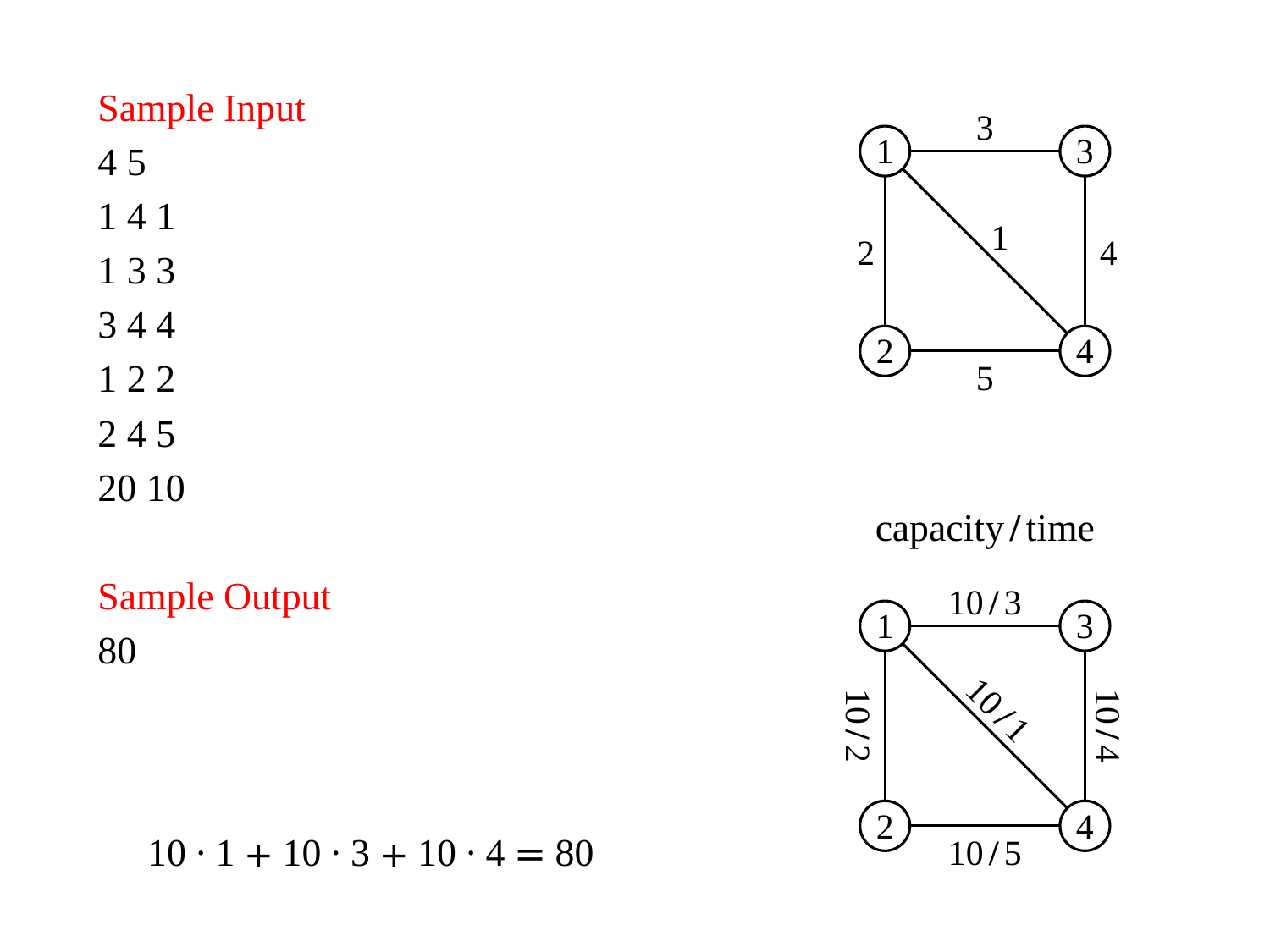

Sample Input
4 5
1 4 1
1 3 3
3 4 4
1 2 2
2 4 5
20 10

Sample Output
80
3
1
3
1
2
4
2
4
5
capacity/time
10/3
1
3
10/1
10/2
10/4
2
4
10 ∙ 1 + 10 ∙ 3 + 10 ∙ 4 = 80
10/5